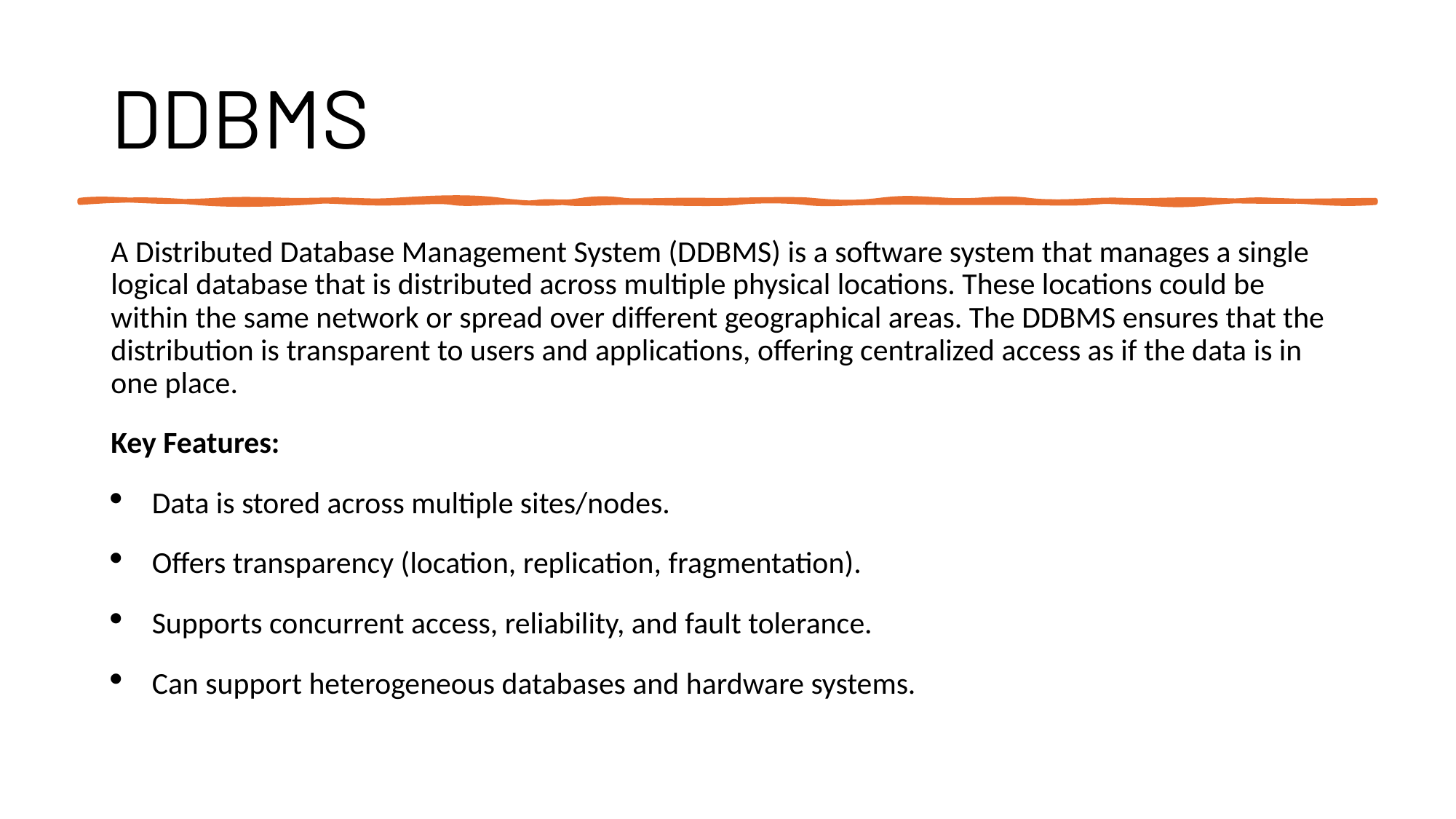

# DDBMS

A Distributed Database Management System (DDBMS) is a software system that manages a single logical database that is distributed across multiple physical locations. These locations could be within the same network or spread over different geographical areas. The DDBMS ensures that the distribution is transparent to users and applications, offering centralized access as if the data is in one place.
Key Features:
Data is stored across multiple sites/nodes.
Offers transparency (location, replication, fragmentation).
Supports concurrent access, reliability, and fault tolerance.
Can support heterogeneous databases and hardware systems.